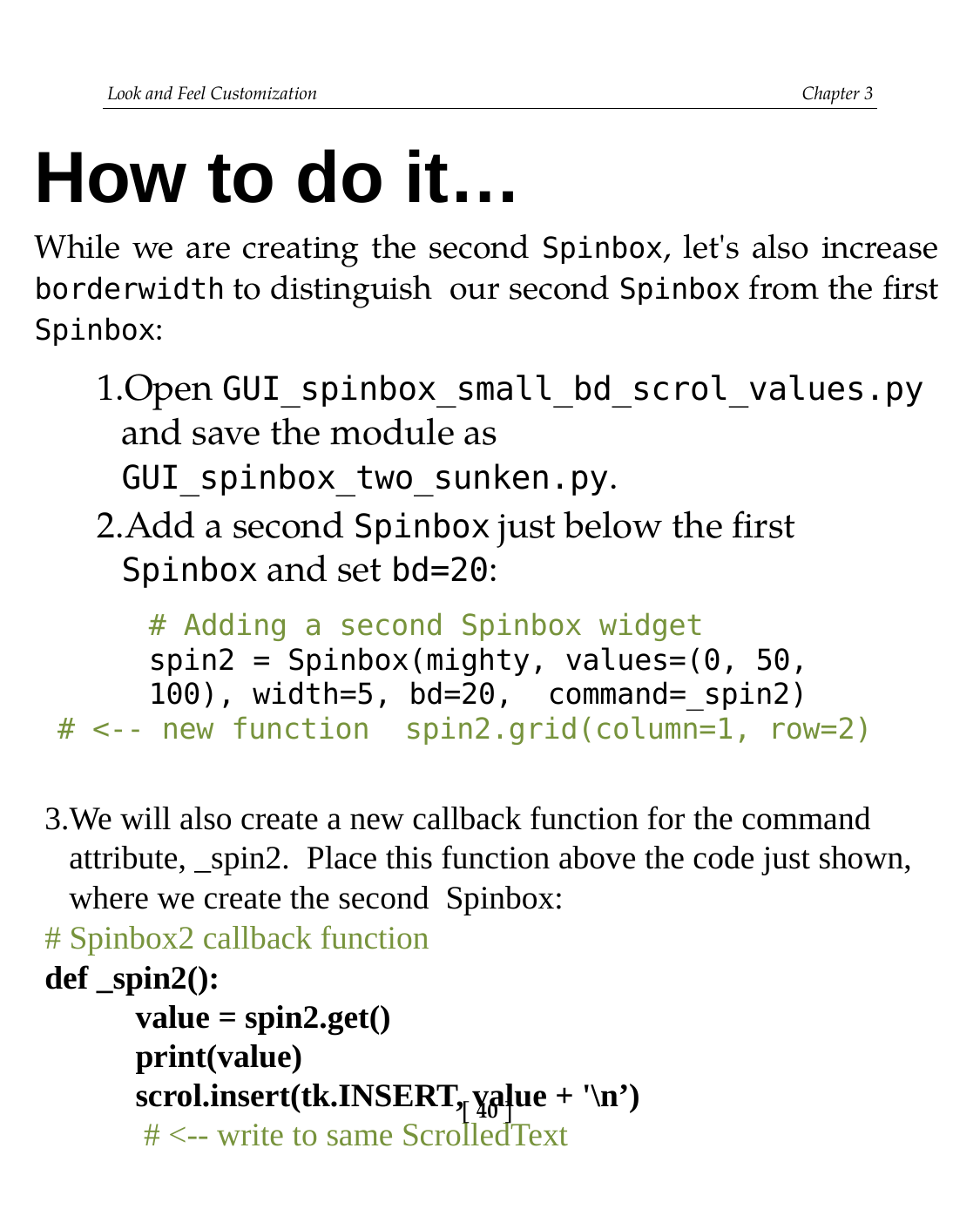

Look and Feel Customization	Chapter 3

How to do it…
While we are creating the second Spinbox, let's also increase borderwidth to distinguish  our second Spinbox from the first Spinbox:
Open GUI_spinbox_small_bd_scrol_values.py and save the module as
GUI_spinbox_two_sunken.py.
Add a second Spinbox just below the first Spinbox and set bd=20:
# Adding a second Spinbox widget
spin2 = Spinbox(mighty, values=(0, 50, 100), width=5, bd=20,  command=_spin2)
# <-- new function  spin2.grid(column=1, row=2)

We will also create a new callback function for the command attribute, _spin2.  Place this function above the code just shown, where we create the second  Spinbox:
# Spinbox2 callback function
def _spin2():
value = spin2.get()  print(value)
scrol.insert(tk.INSERT, value + '\n’)
 # <-- write to same ScrolledText
[ 40 ]